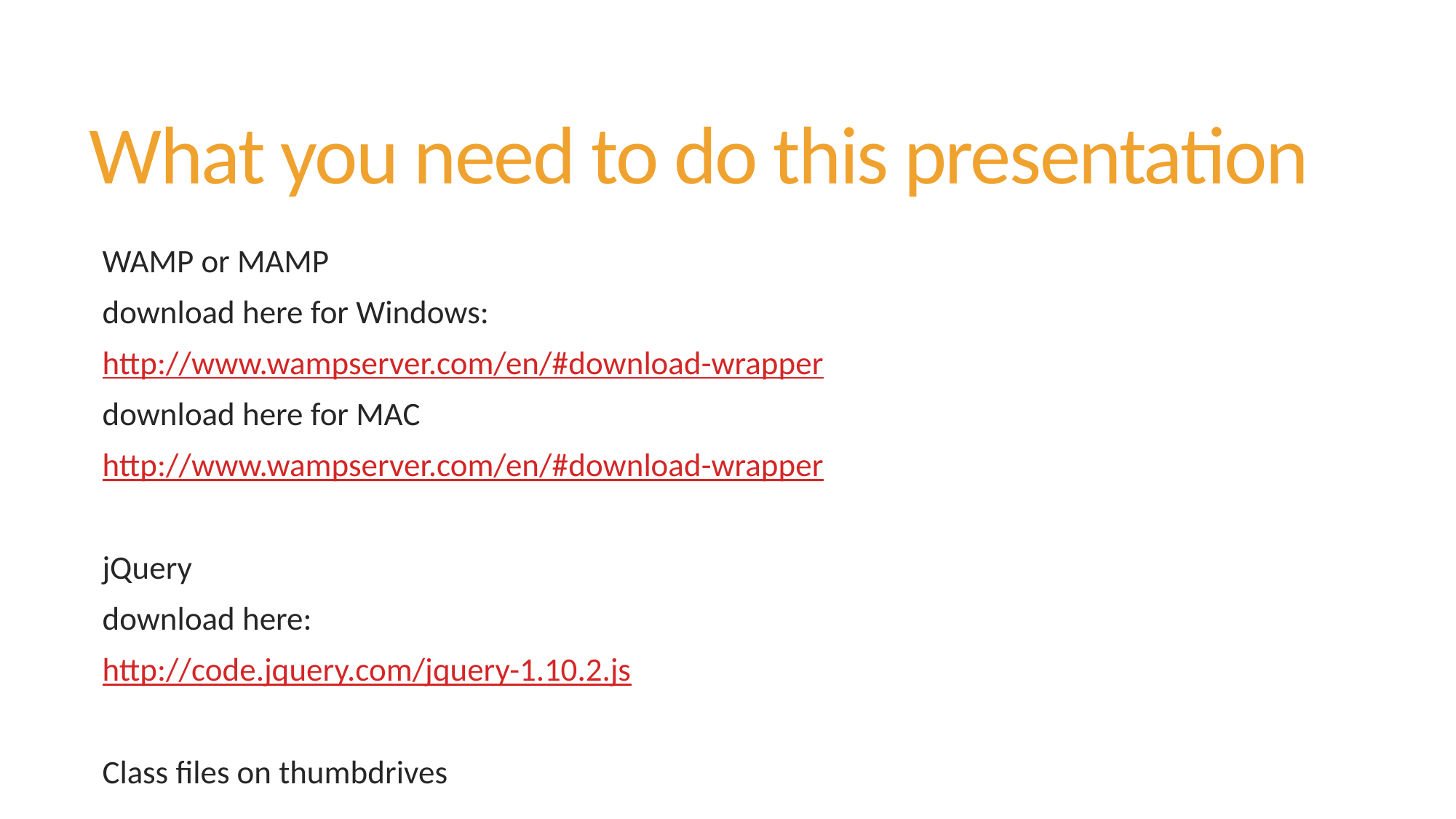

# What you need to do this presentation
WAMP or MAMP
download here for Windows:
http://www.wampserver.com/en/#download-wrapper
download here for MAC
http://www.wampserver.com/en/#download-wrapper

jQuery
download here:
http://code.jquery.com/jquery-1.10.2.js

Class files on thumbdrives